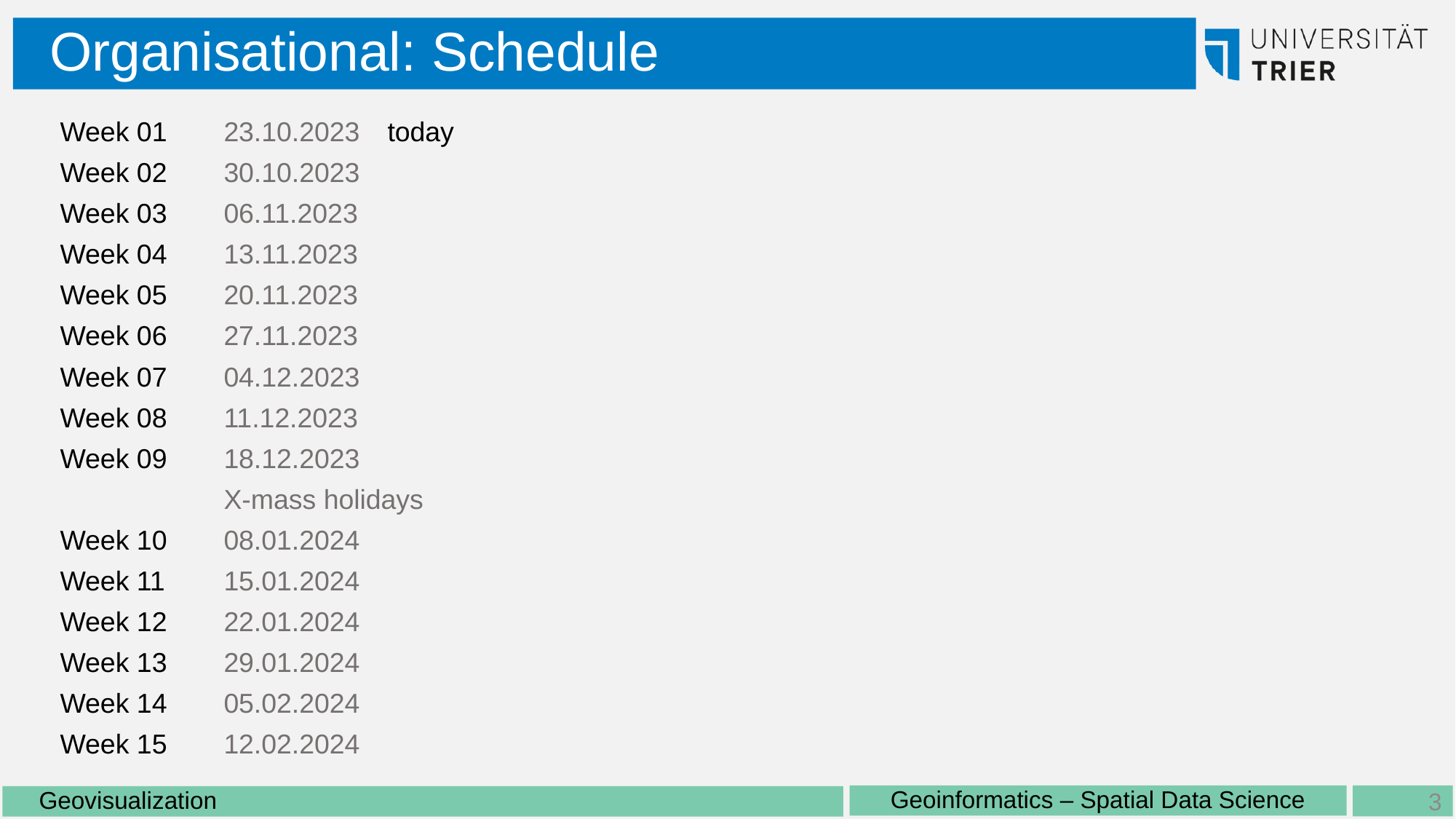

# Organisational: Schedule
Week 01 	23.10.2023 	today
Week 02 	30.10.2023
Week 03 	06.11.2023
Week 04 	13.11.2023
Week 05 	20.11.2023
Week 06 	27.11.2023
Week 07 	04.12.2023
Week 08 	11.12.2023
Week 09 	18.12.2023
		X-mass holidays
Week 10 	08.01.2024
Week 11 	15.01.2024
Week 12 	22.01.2024
Week 13 	29.01.2024
Week 14 	05.02.2024
Week 15 	12.02.2024
3